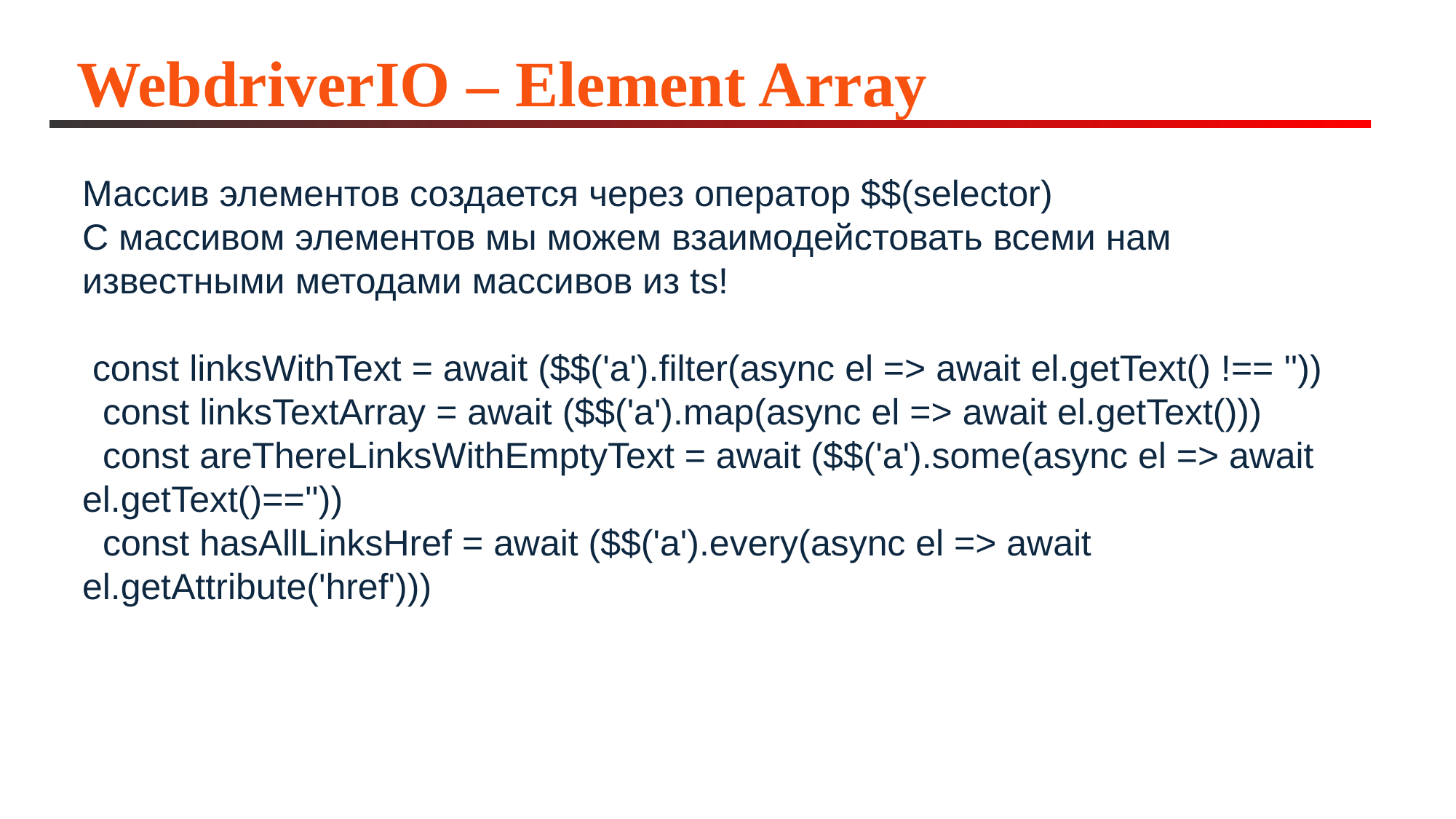

# WebdriverIO – Element Array

Массив элементов создается через оператор $$(selector)
С массивом элементов мы можем взаимодейстовать всеми нам известными методами массивов из ts!

 const linksWithText = await ($$('a').filter(async el => await el.getText() !== ''))
  const linksTextArray = await ($$('a').map(async el => await el.getText()))
  const areThereLinksWithEmptyText = await ($$('a').some(async el => await el.getText()==''))
  const hasAllLinksHref = await ($$('a').every(async el => await el.getAttribute('href')))